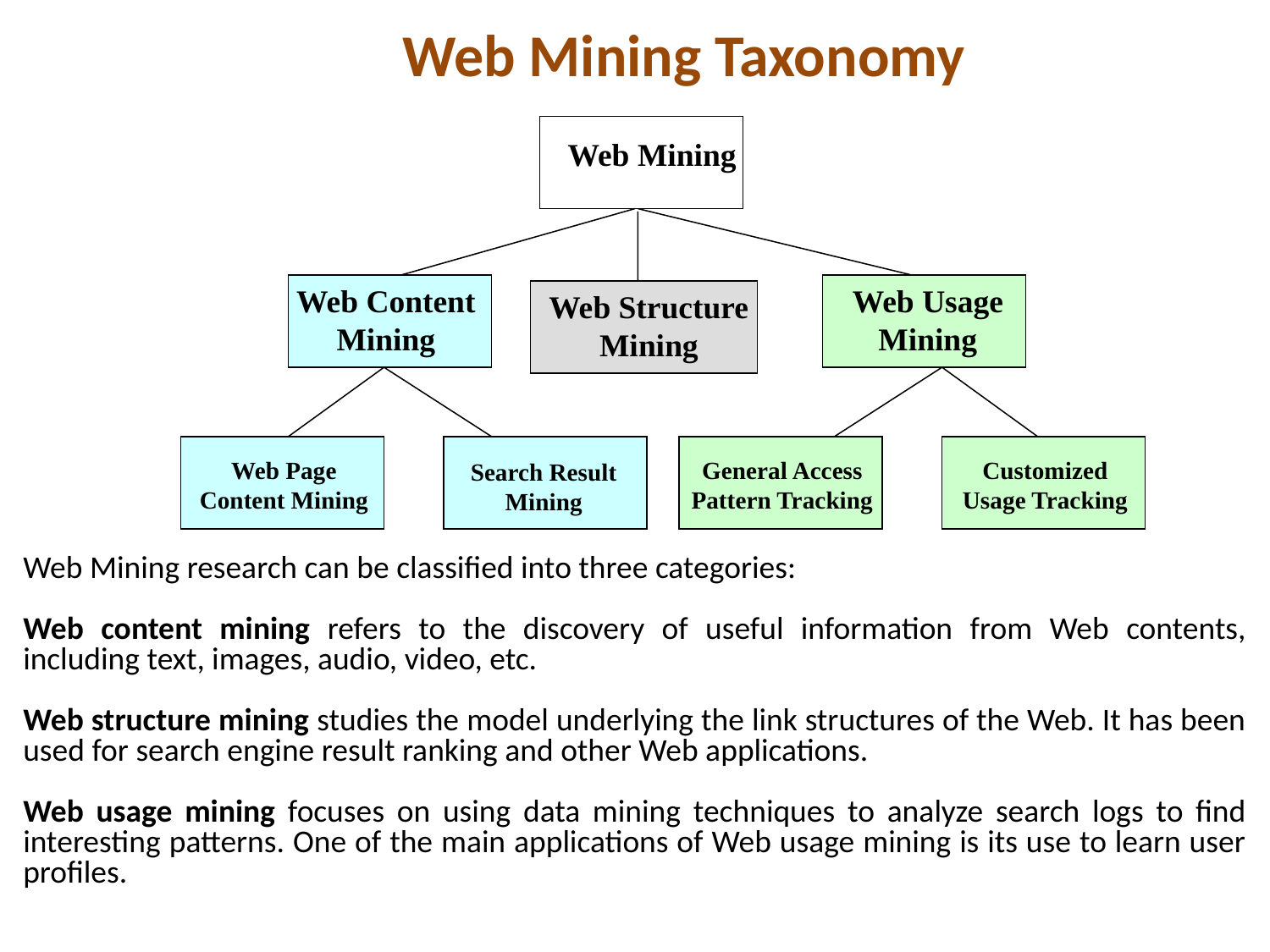

# Web Mining Taxonomy

Web Mining

Web Structure
Mining

Web Content
Mining

Web Page
Content Mining
Search Result
Mining

Web Usage
Mining

General Access
Pattern Tracking
Customized
Usage Tracking
Web Mining research can be classified into three categories:

Web content mining refers to the discovery of useful information from Web contents, including text, images, audio, video, etc.

Web structure mining studies the model underlying the link structures of the Web. It has been used for search engine result ranking and other Web applications.

Web usage mining focuses on using data mining techniques to analyze search logs to find interesting patterns. One of the main applications of Web usage mining is its use to learn user profiles.